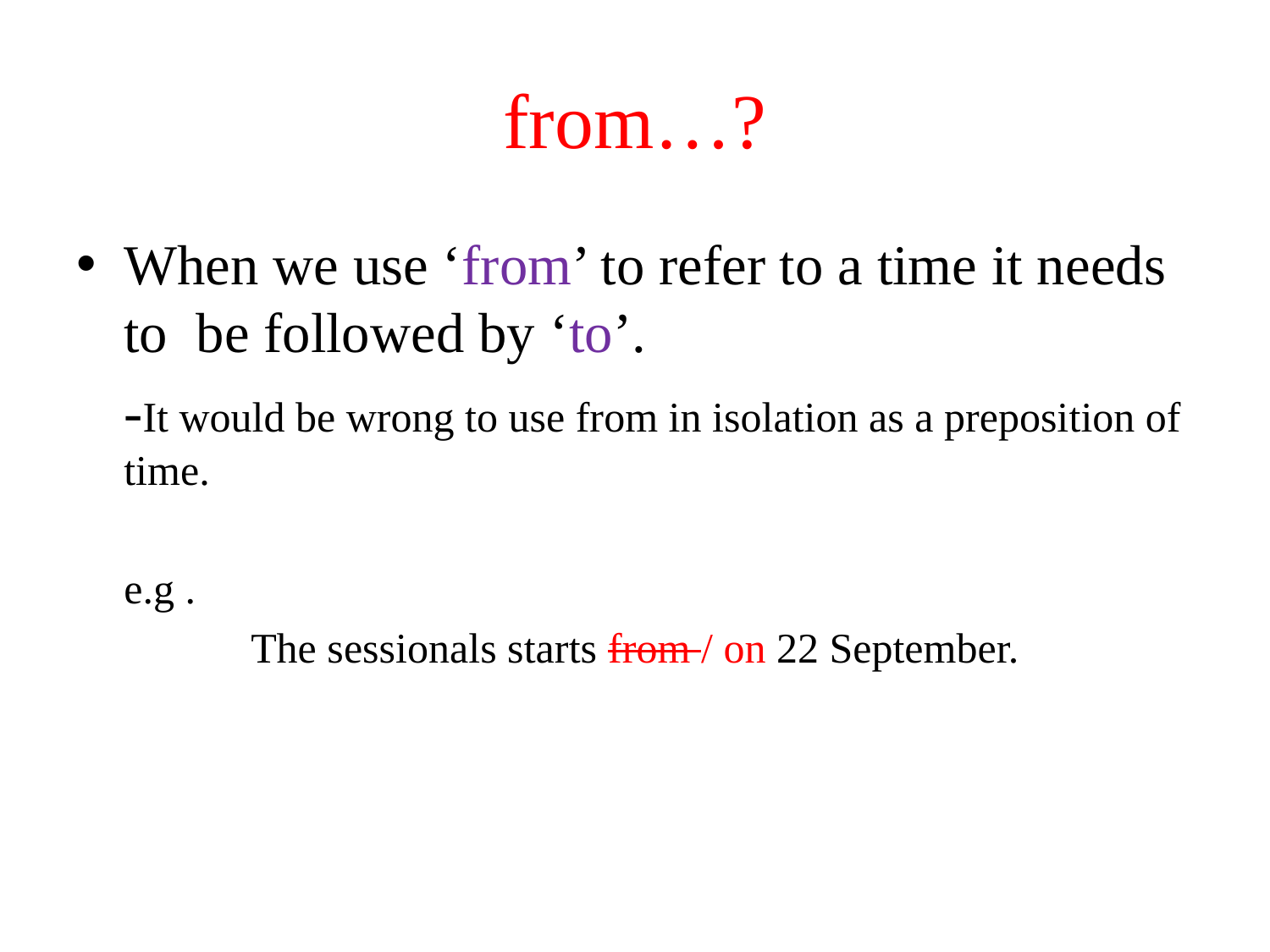

# from…?
When we use ‘from’ to refer to a time it needs to  be followed by ‘to’.
	-It would be wrong to use from in isolation as a preposition of time.

	e.g .
		The sessionals starts from / on 22 September.